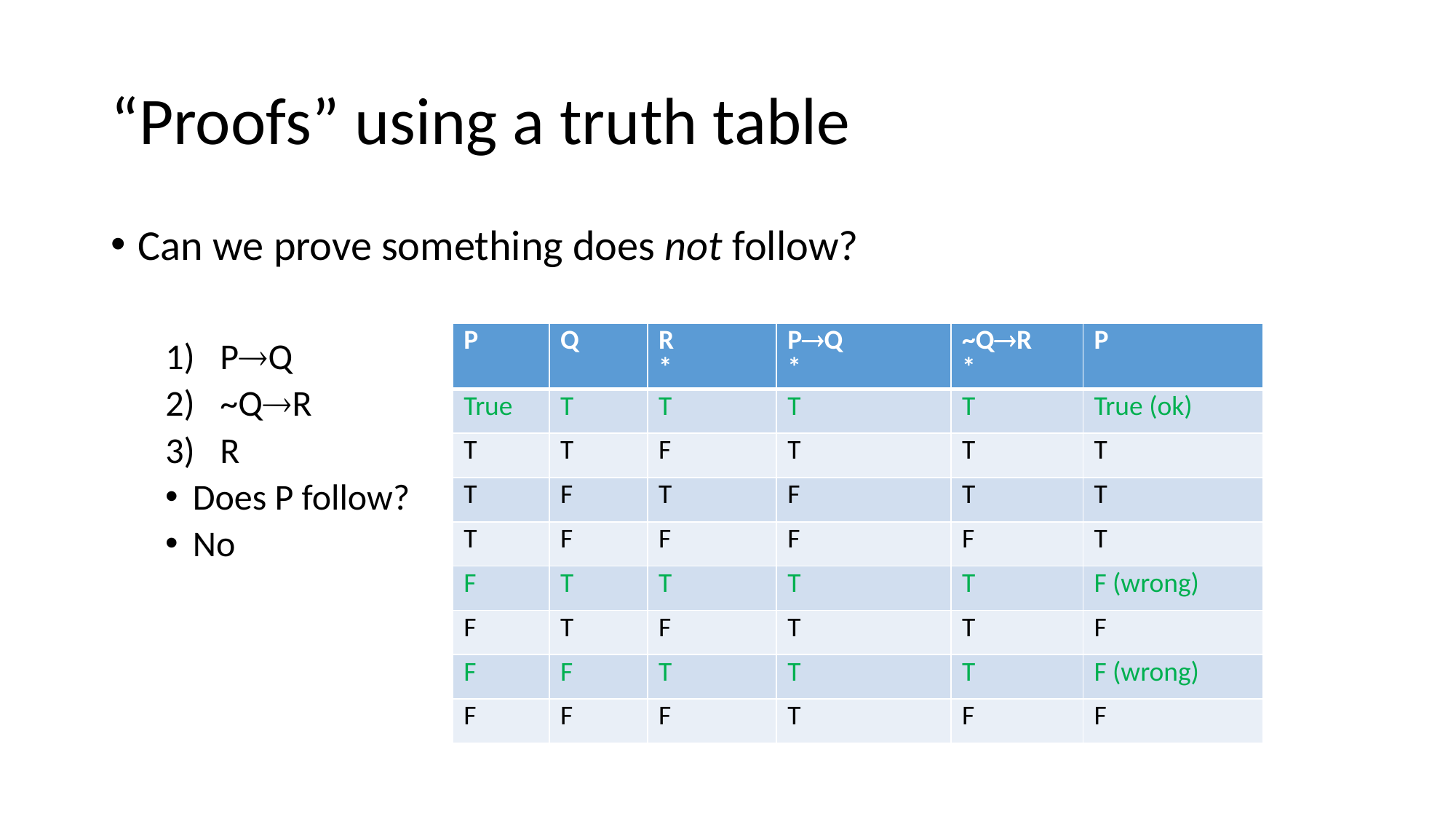

# “Proofs” using a truth table
Can we prove something does not follow?

P→Q
~Q→R
R
Does P follow?
No

| P | Q | R \* | P→Q \* | ~Q→R \* | P |
| --- | --- | --- | --- | --- | --- |
| True | T | T | T | T | True (ok) |
| T | T | F | T | T | T |
| T | F | T | F | T | T |
| T | F | F | F | F | T |
| F | T | T | T | T | F (wrong) |
| F | T | F | T | T | F |
| F | F | T | T | T | F (wrong) |
| F | F | F | T | F | F |